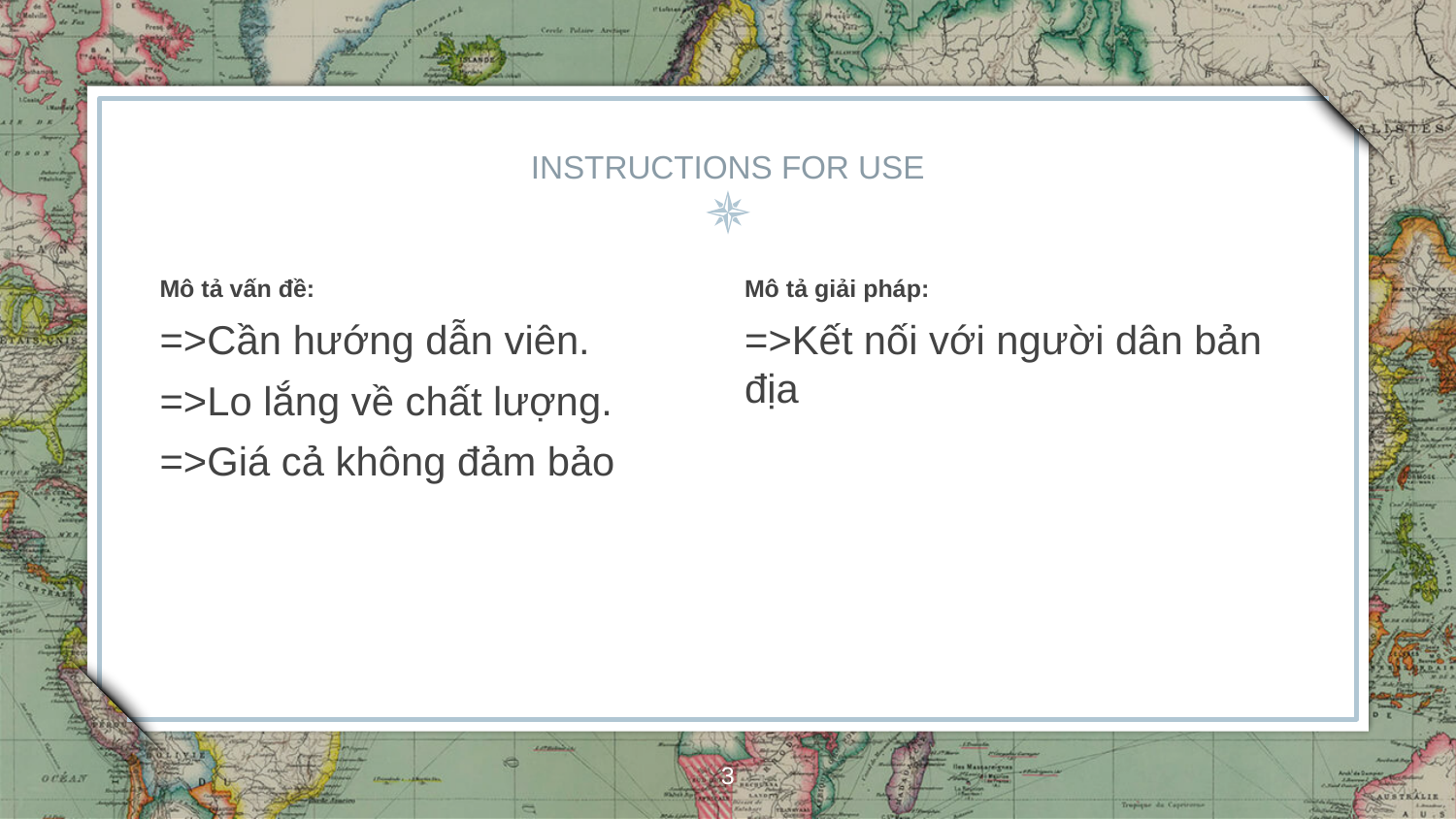

# INSTRUCTIONS FOR USE
Mô tả vấn đề:
=>Cần hướng dẫn viên.
=>Lo lắng về chất lượng.
=>Giá cả không đảm bảo
Mô tả giải pháp:
=>Kết nối với người dân bản địa
3